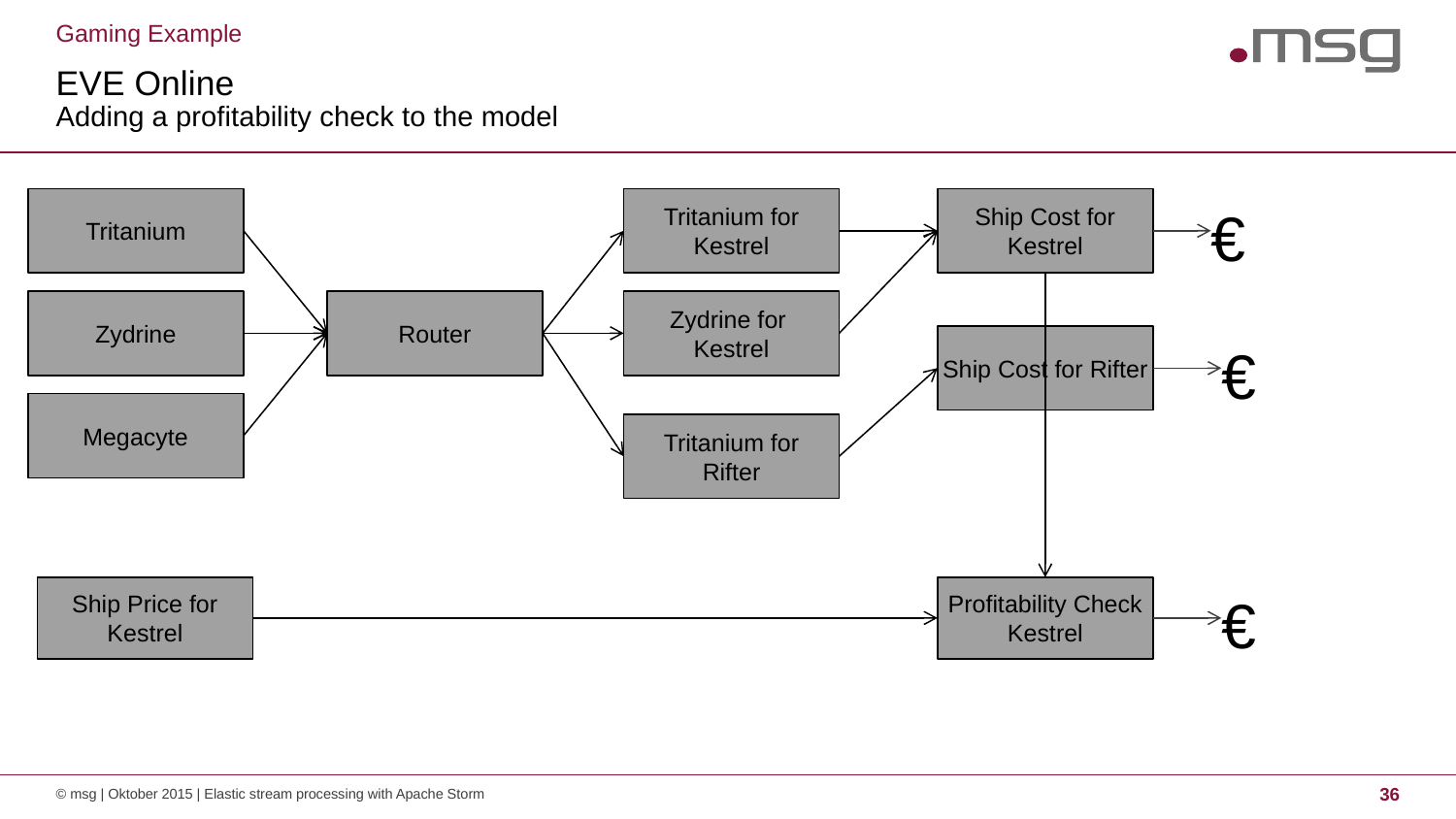

Gaming Example
# EVE Online Adding a profitability check to the model
Tritanium
Tritanium for Kestrel
Ship Cost for Kestrel
€
Zydrine
Router
Zydrine for
Kestrel
Ship Cost for Rifter
€
Megacyte
Tritanium for
Rifter
Ship Price for Kestrel
Profitability Check
Kestrel
€

© msg | Oktober 2015 | Elastic stream processing with Apache Storm
36